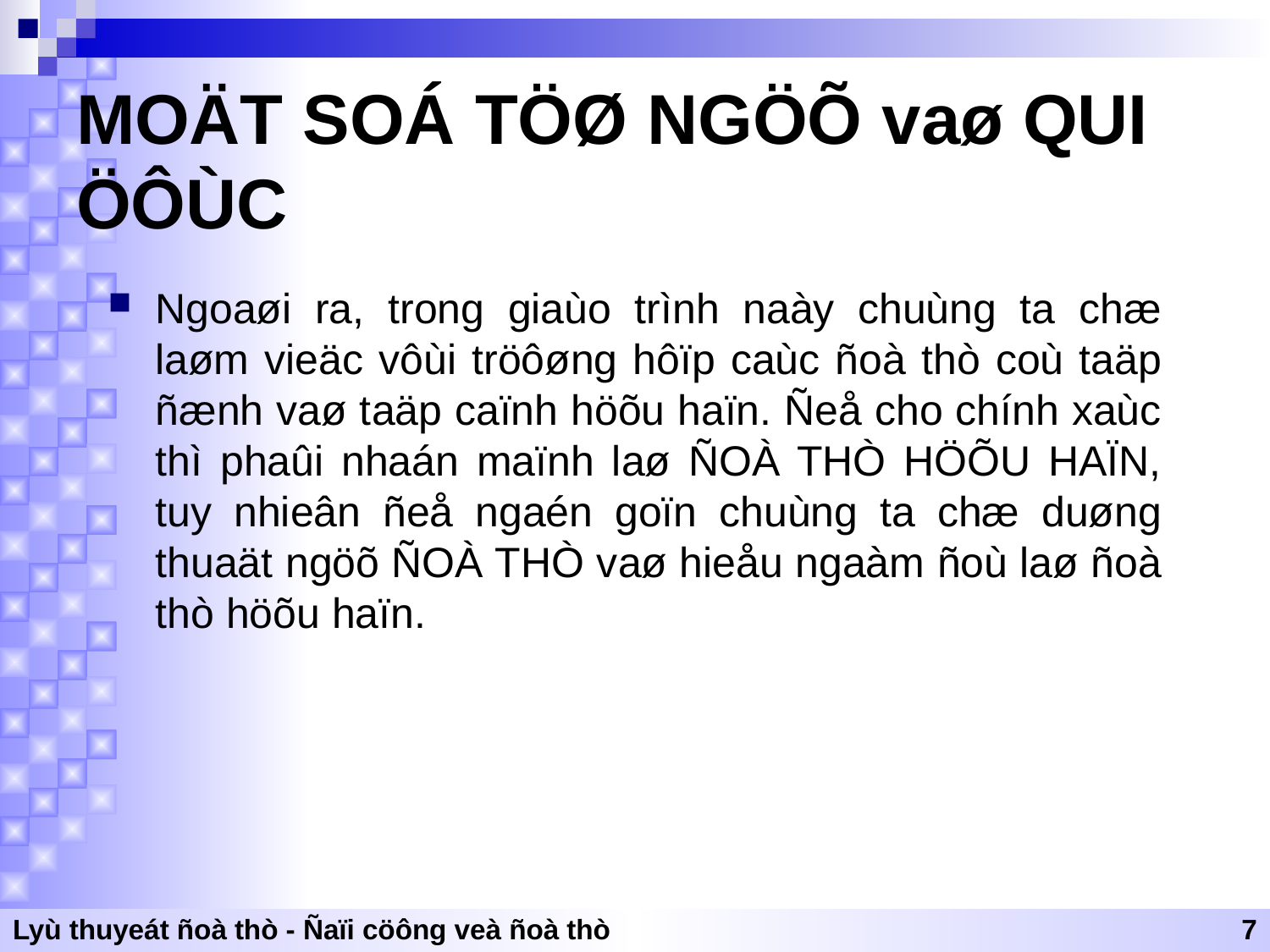

# MOÄT SOÁ TÖØ NGÖÕ vaø QUI ÖÔÙC
Ngoaøi ra, trong giaùo trình naày chuùng ta chæ laøm vieäc vôùi tröôøng hôïp caùc ñoà thò coù taäp ñænh vaø taäp caïnh höõu haïn. Ñeå cho chính xaùc thì phaûi nhaán maïnh laø ÑOÀ THÒ HÖÕU HAÏN, tuy nhieân ñeå ngaén goïn chuùng ta chæ duøng thuaät ngöõ ÑOÀ THÒ vaø hieåu ngaàm ñoù laø ñoà thò höõu haïn.
Lyù thuyeát ñoà thò - Ñaïi cöông veà ñoà thò
7